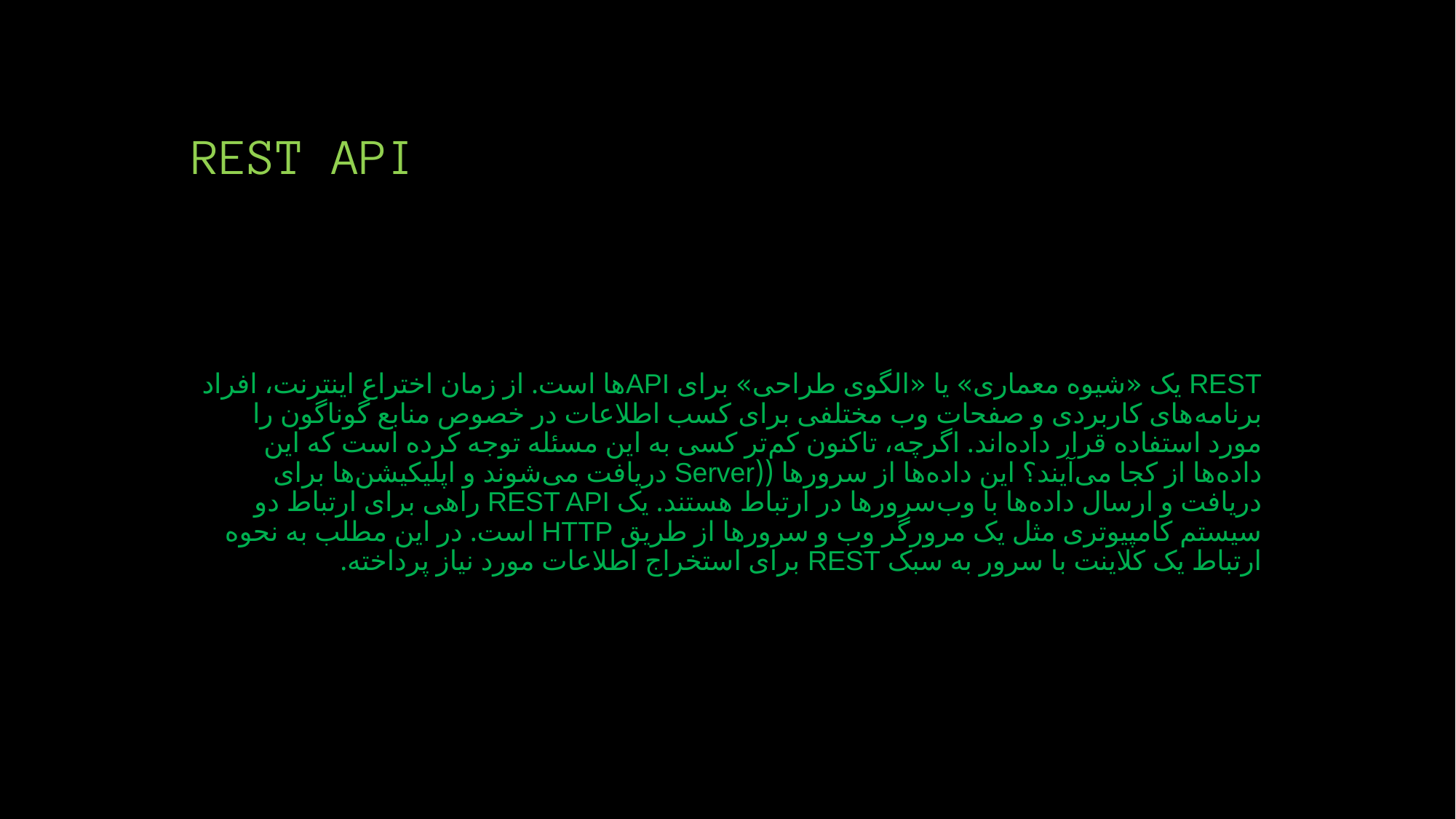

# REST API
REST یک «شیوه معماری» یا «الگوی طراحی» برای APIها است. از زمان اختراع اینترنت، افراد برنامه‌های کاربردی و صفحات وب مختلفی برای کسب اطلاعات در خصوص منابع گوناگون را مورد استفاده قرار داده‌اند. اگرچه، تاکنون کم‌تر کسی به این مسئله توجه کرده است که این داده‌ها از کجا می‌آیند؟ این داده‌ها از سرورها ((Server دریافت می‌شوند و اپلیکیشن‌ها برای دریافت و ارسال داده‌ها با وب‌سرورها در ارتباط هستند. یک REST API راهی برای ارتباط دو سیستم کامپیوتری مثل یک مرورگر وب و سرورها از طریق HTTP است. در این مطلب به نحوه ارتباط یک کلاینت با سرور به سبک REST برای استخراج اطلاعات مورد نیاز پرداخته.